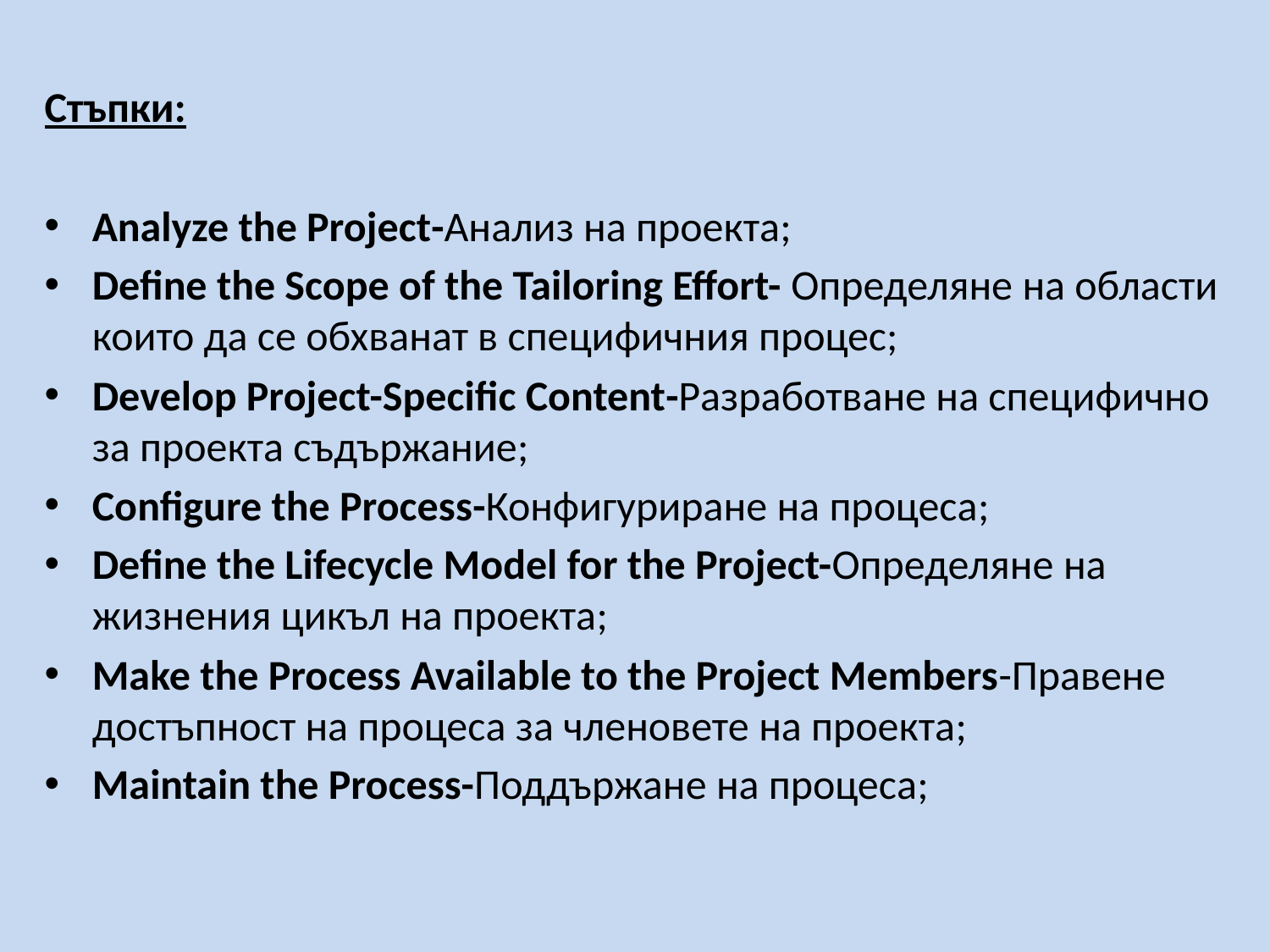

Стъпки:

Analyze the Project-Анализ на проекта;
Define the Scope of the Tailoring Effort- Определяне на области които да се обхванат в специфичния процес;
Develop Project-Specific Content-Разработване на специфично за проекта съдържание;
Configure the Process-Конфигуриране на процеса;
Define the Lifecycle Model for the Project-Определяне на жизнения цикъл на проекта;
Make the Process Available to the Project Members-Правене достъпност на процеса за членовете на проекта;
Maintain the Process-Поддържане на процеса;